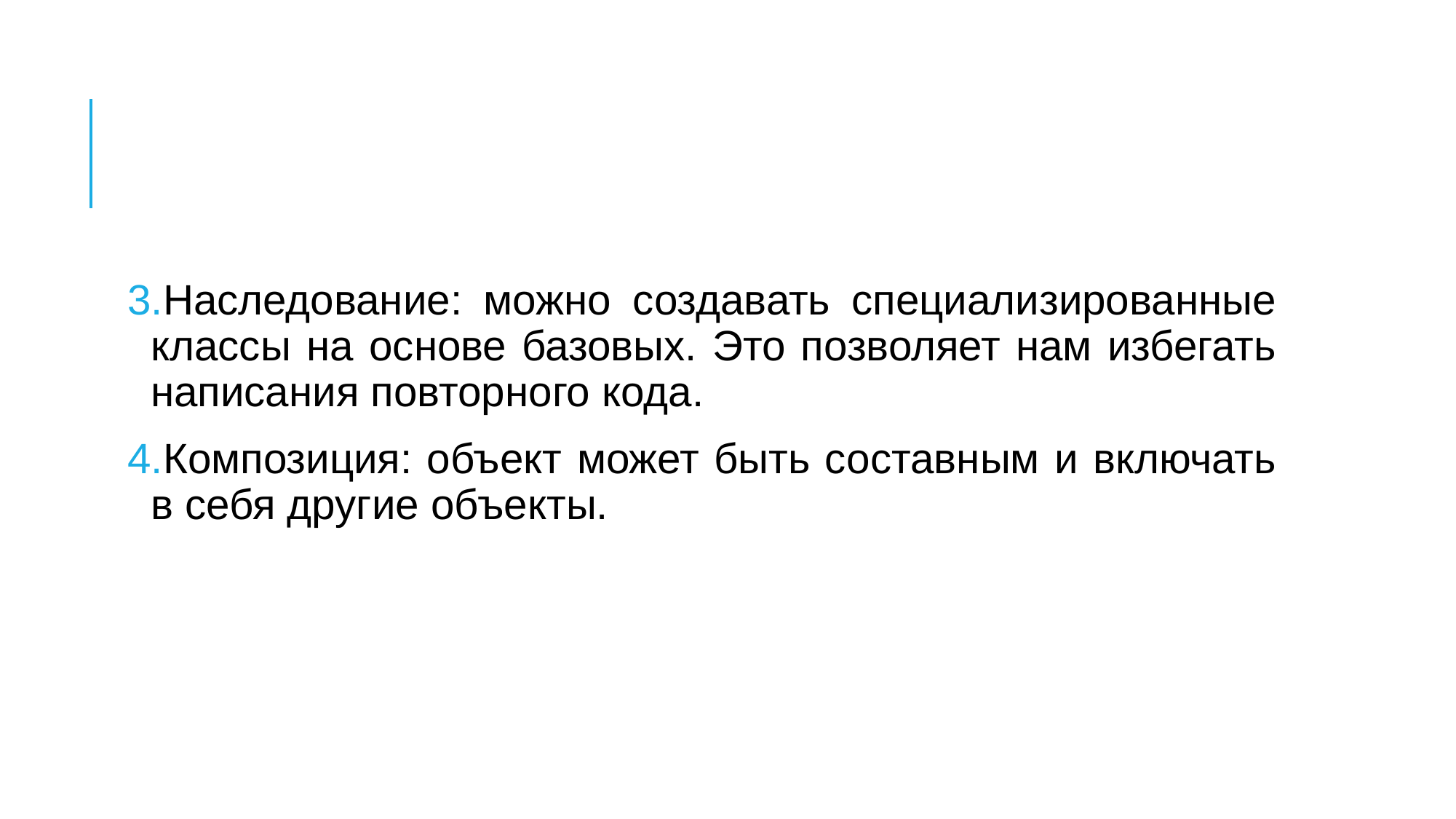

#
Наследование: можно создавать специализированные классы на основе базовых. Это позволяет нам избегать написания повторного кода.
Композиция: объект может быть составным и включать в себя другие объекты.